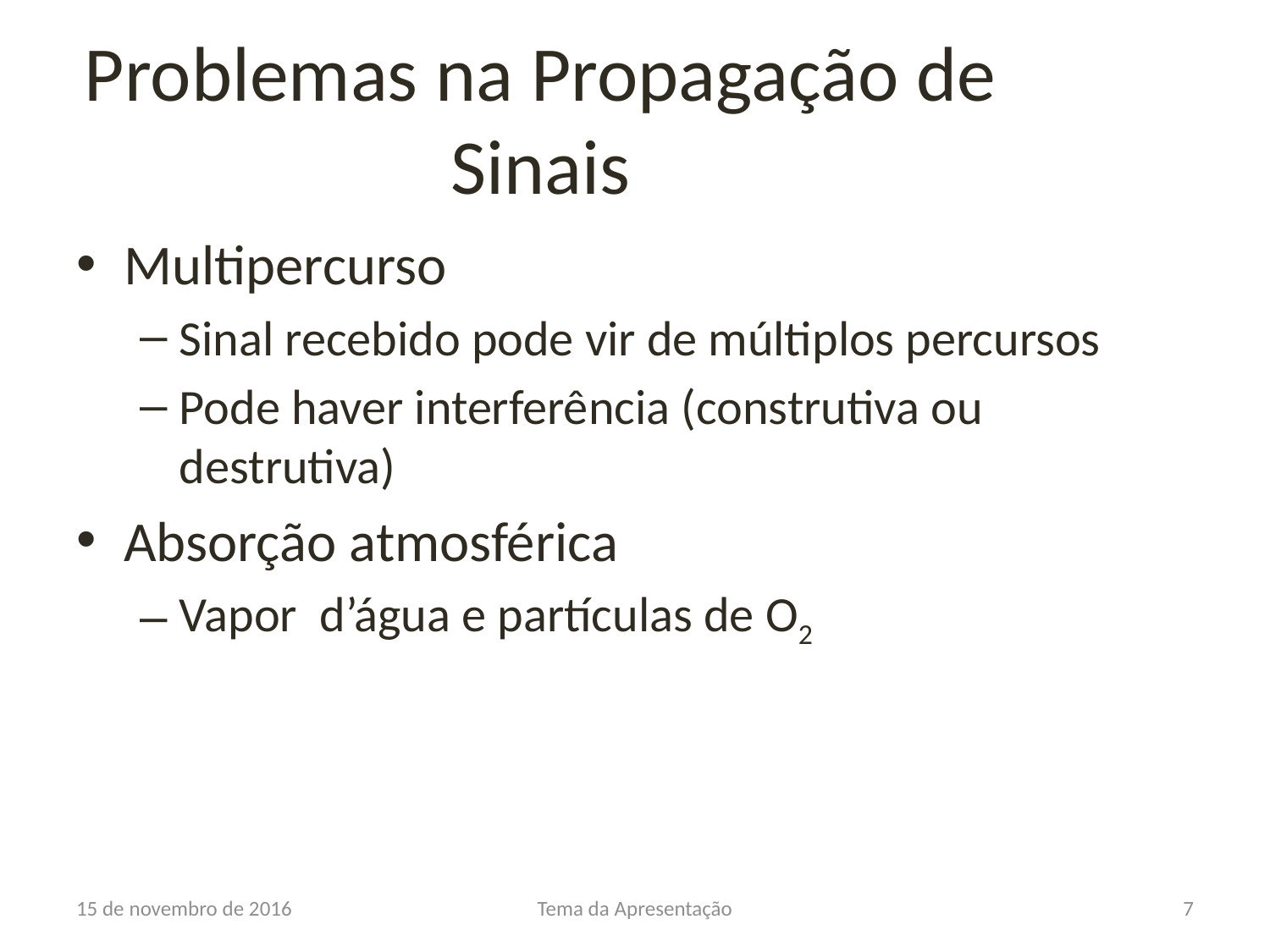

# Problemas na Propagação de Sinais
Multipercurso
Sinal recebido pode vir de múltiplos percursos
Pode haver interferência (construtiva ou destrutiva)
Absorção atmosférica
Vapor  d’água e partículas de O2
15 de novembro de 2016
Tema da Apresentação
7